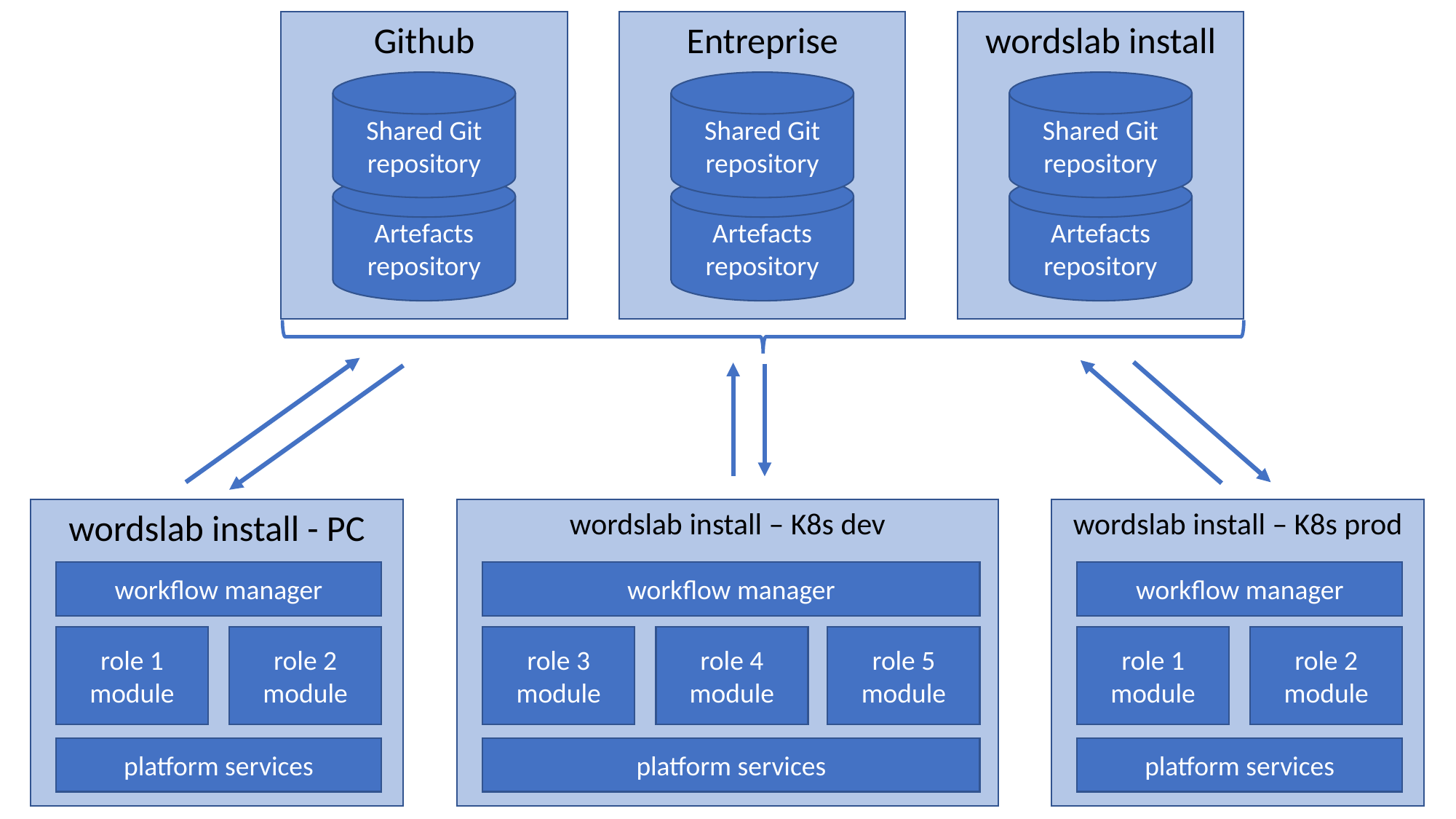

wordslab install
Shared Git
repository
Artefacts
repository
Github
Shared Git
repository
Artefacts
repository
Entreprise
Shared Git
repository
Artefacts
repository
wordslab install - PC
wordslab install – K8s dev
wordslab install – K8s prod
workflow manager
workflow manager
workflow manager
role 5 module
role 2 module
role 4 module
role 2 module
role 1 module
role 3 module
role 1 module
platform services
platform services
platform services